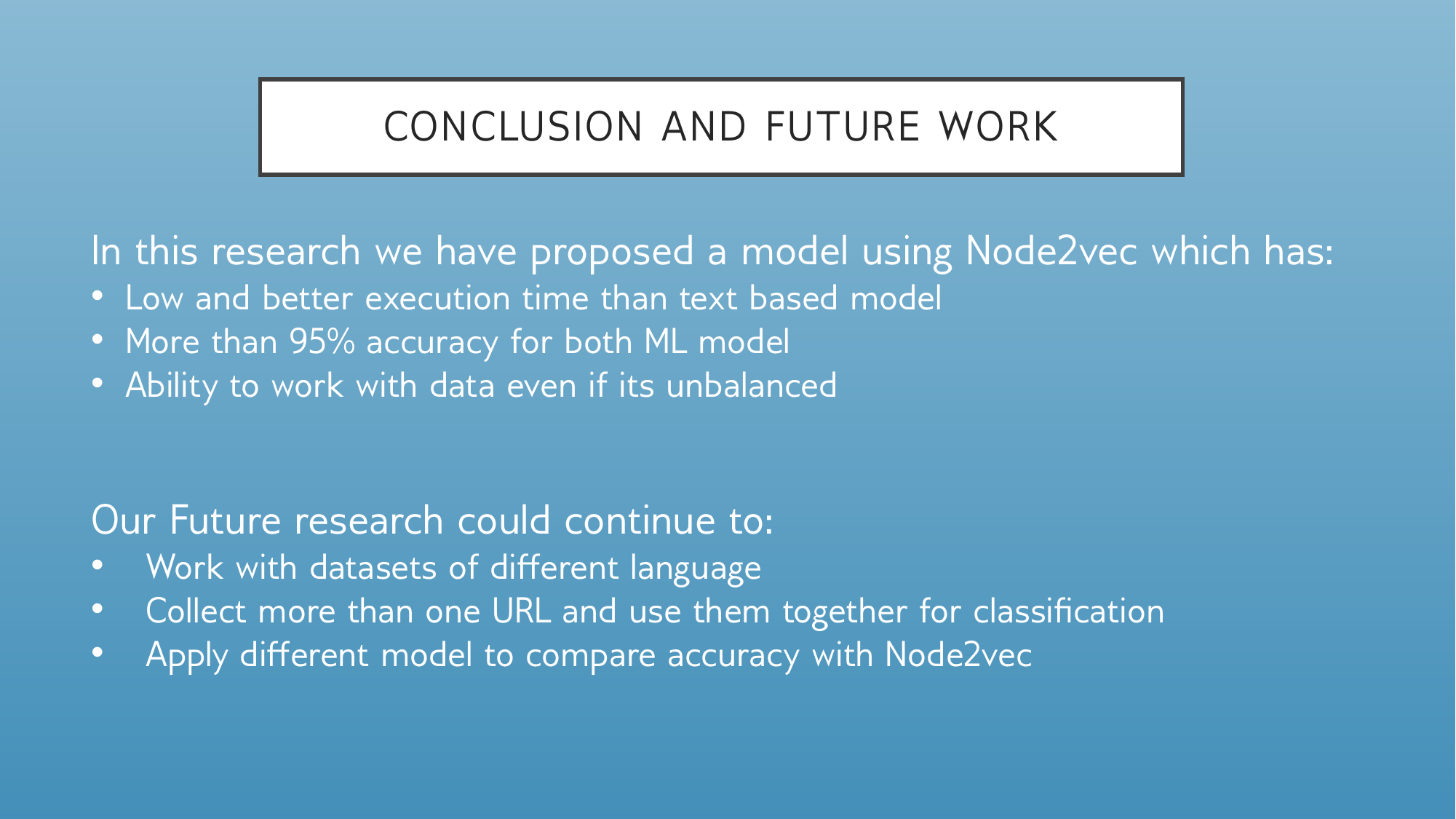

# Conclusion and future work
In this research we have proposed a model using Node2vec which has:
Low and better execution time than text based model
More than 95% accuracy for both ML model
Ability to work with data even if its unbalanced

Our Future research could continue to:
Work with datasets of different language
Collect more than one URL and use them together for classification
Apply different model to compare accuracy with Node2vec